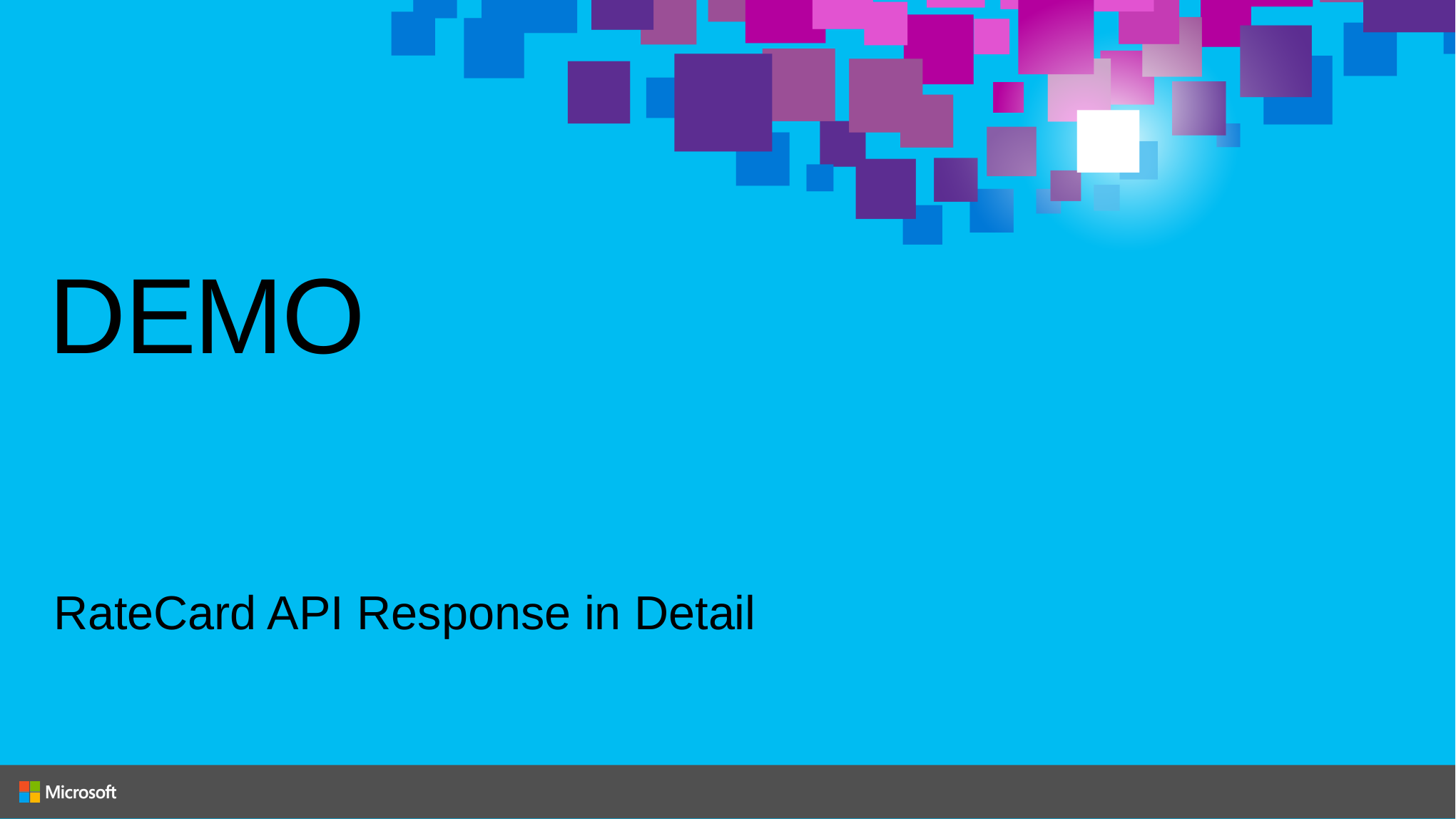

# DEMO
RateCard API Response in Detail